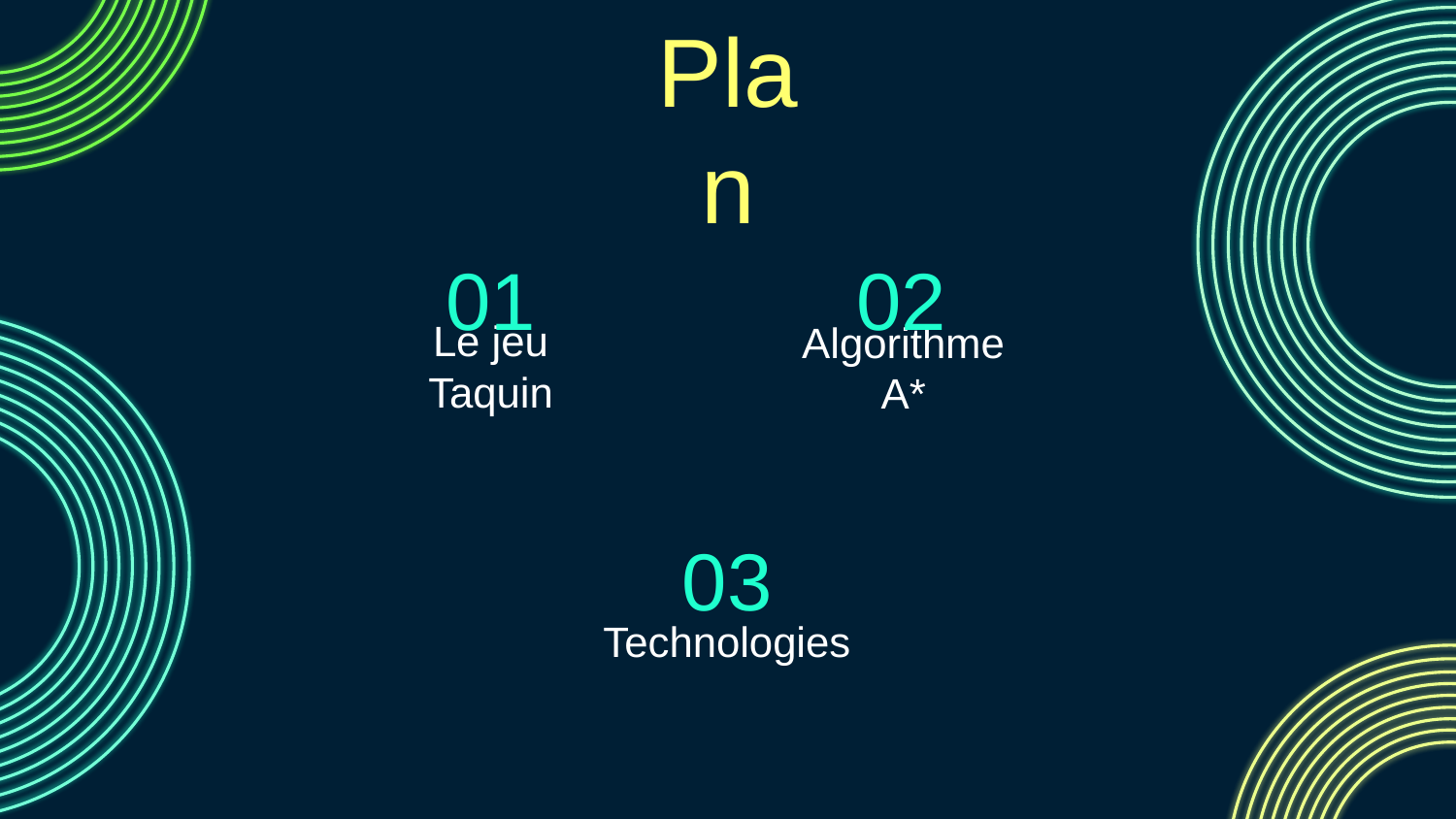

Plan
# 01
02
Le jeu Taquin
Algorithme A*
03
Technologies